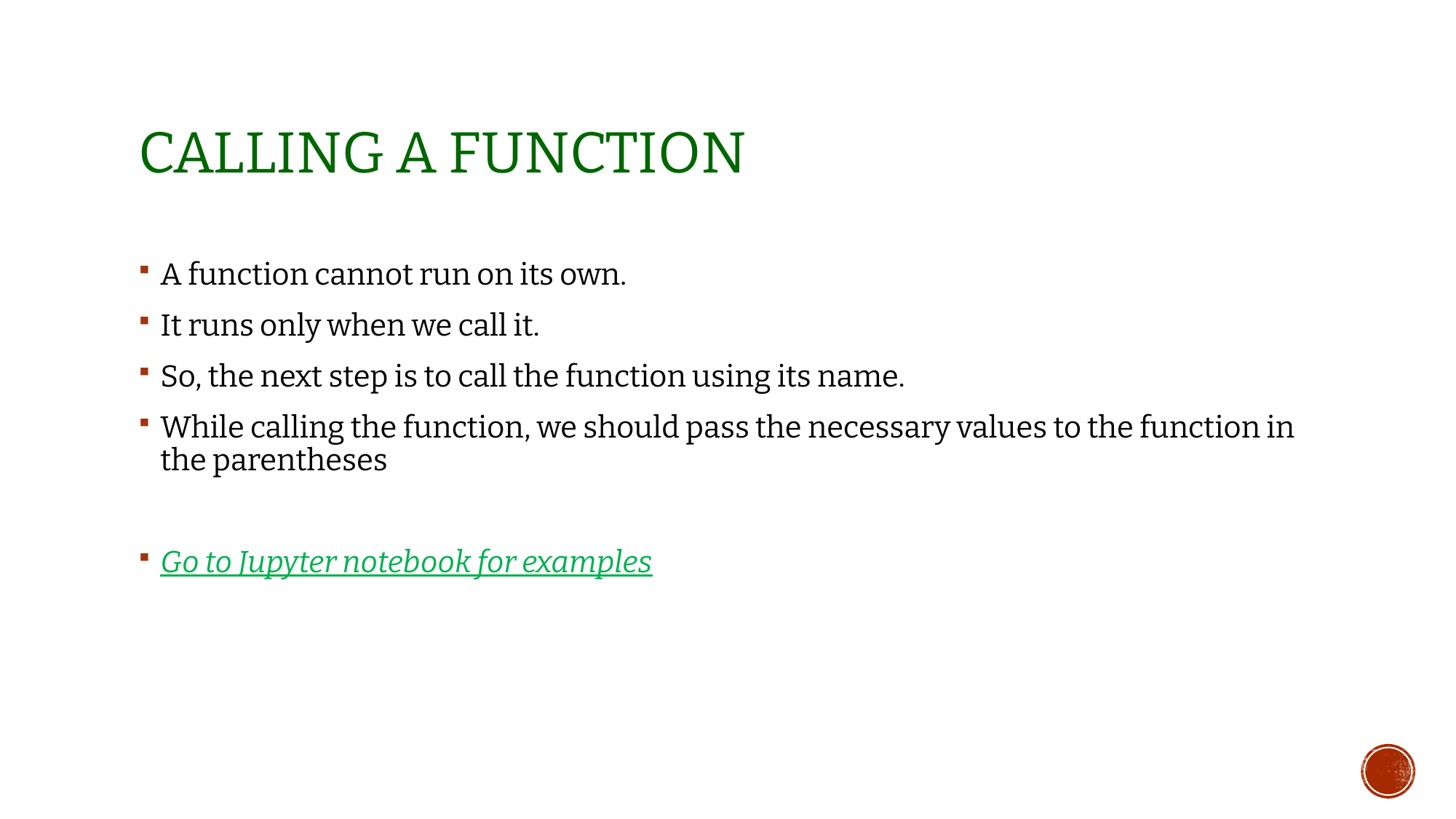

# Calling a Function
A function cannot run on its own.
It runs only when we call it.
So, the next step is to call the function using its name.
While calling the function, we should pass the necessary values to the function in the parentheses

Go to Jupyter notebook for examples